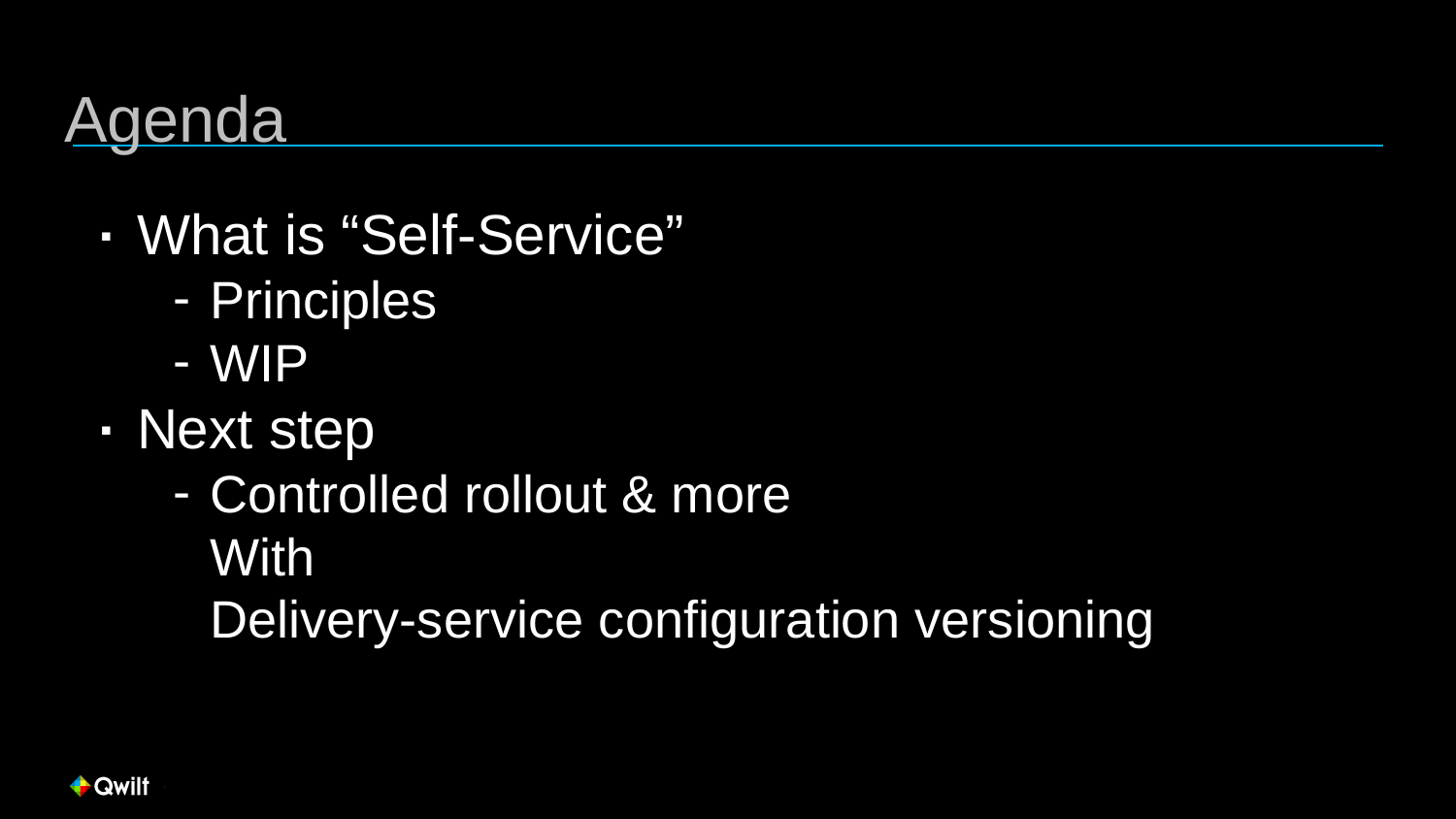

# Agenda
What is “Self-Service”
Principles
WIP
Next step
Controlled rollout & more
With
Delivery-service configuration versioning